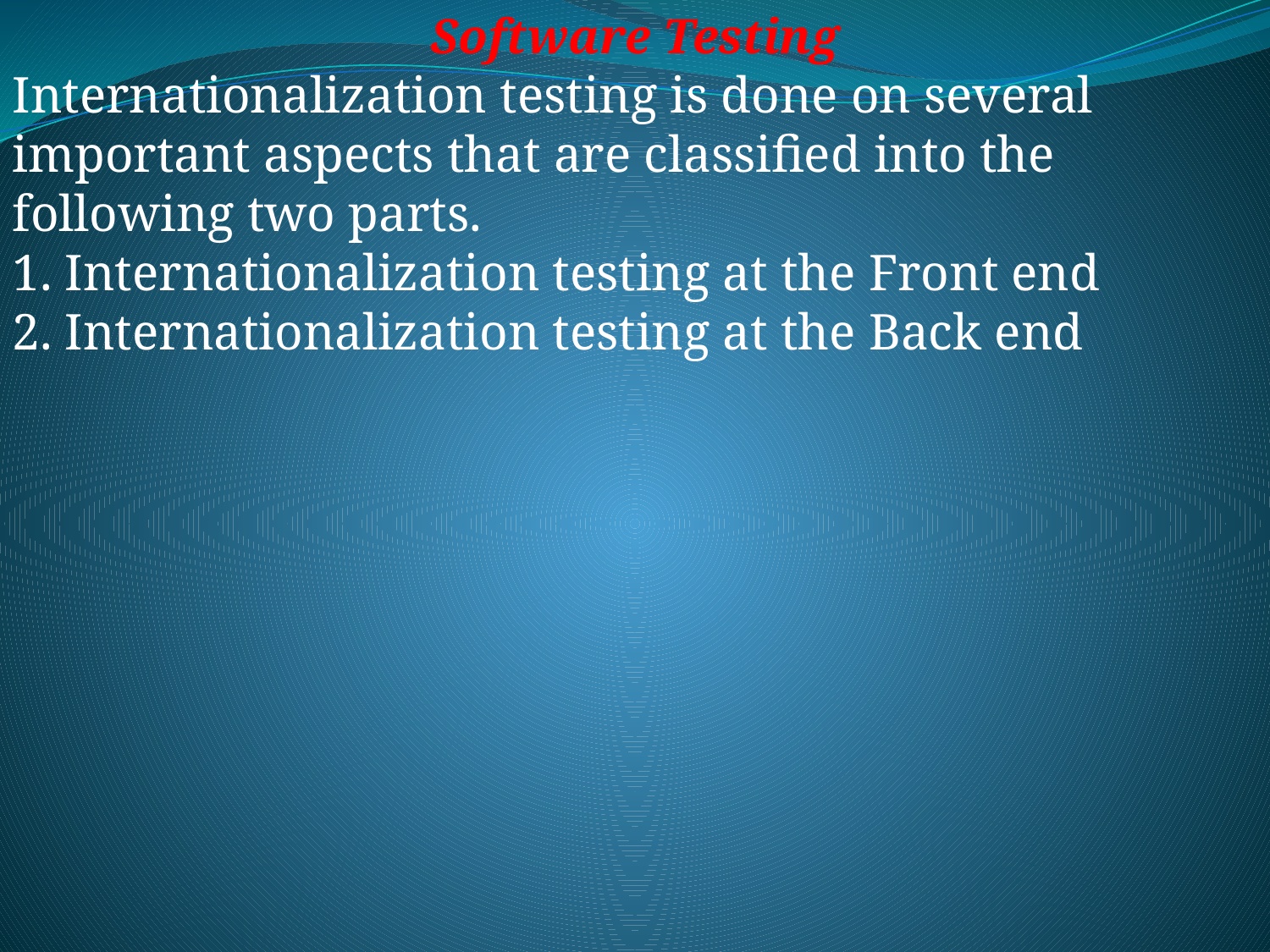

Software Testing
Internationalization testing is done on several important aspects that are classified into the following two parts.  
1. Internationalization testing at the Front end
2. Internationalization testing at the Back end